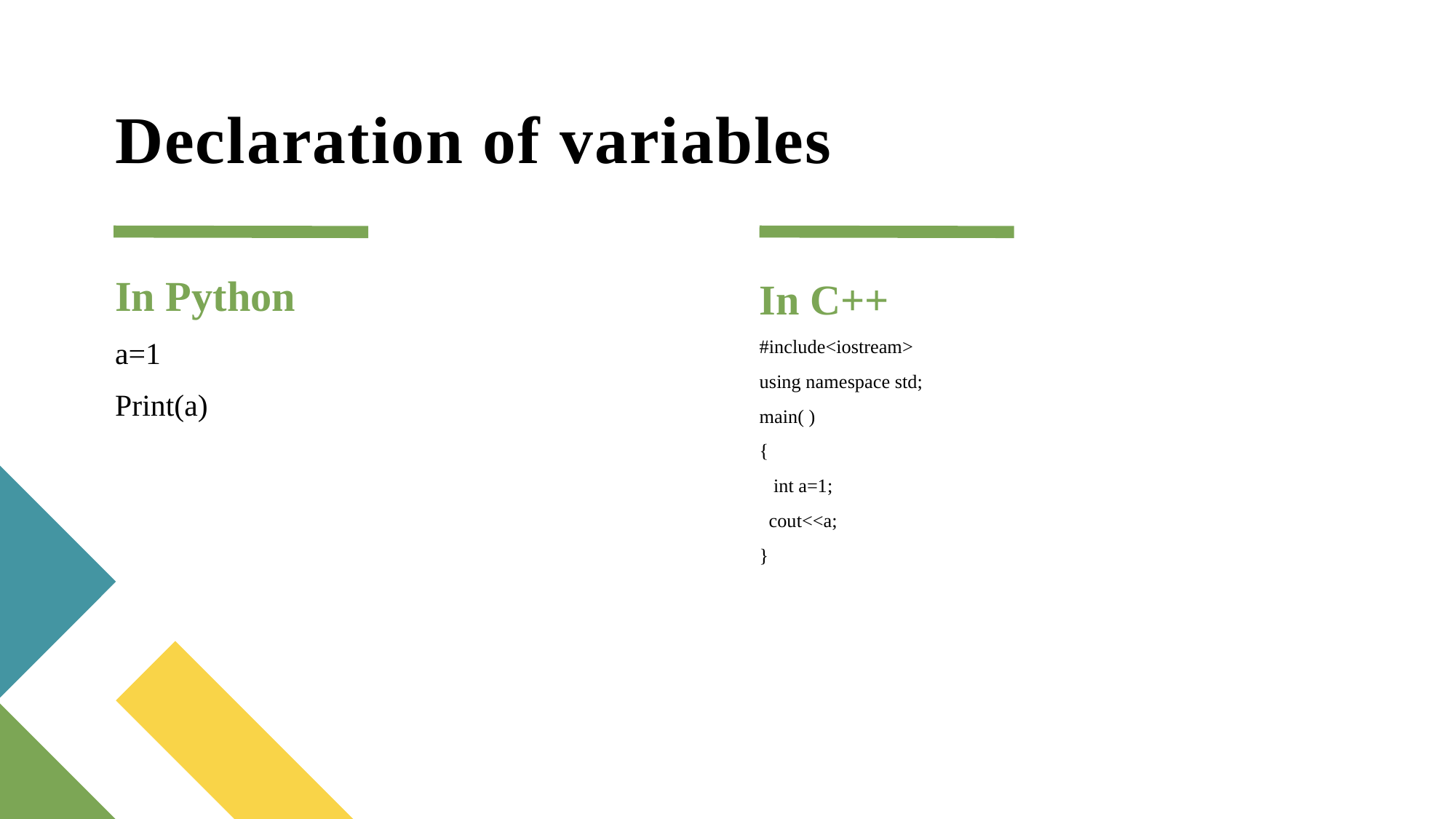

# Declaration of variables
In Python
In C++
a=1
Print(a)
#include<iostream>
using namespace std;
main( )
{
   int a=1;
  cout<<a;
}